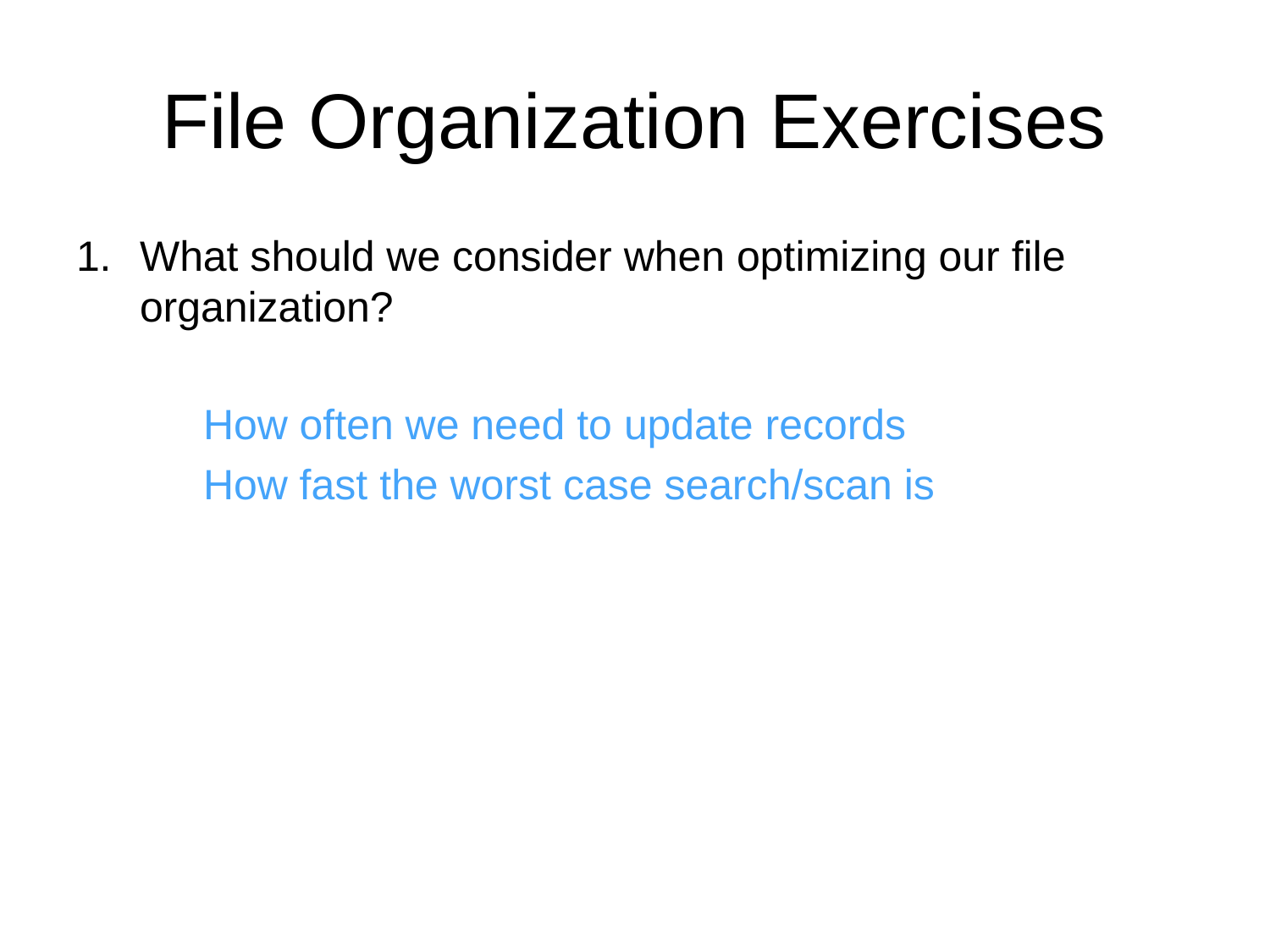

# File Organization Exercises
What should we consider when optimizing our file organization?

	How often we need to update records
	How fast the worst case search/scan is